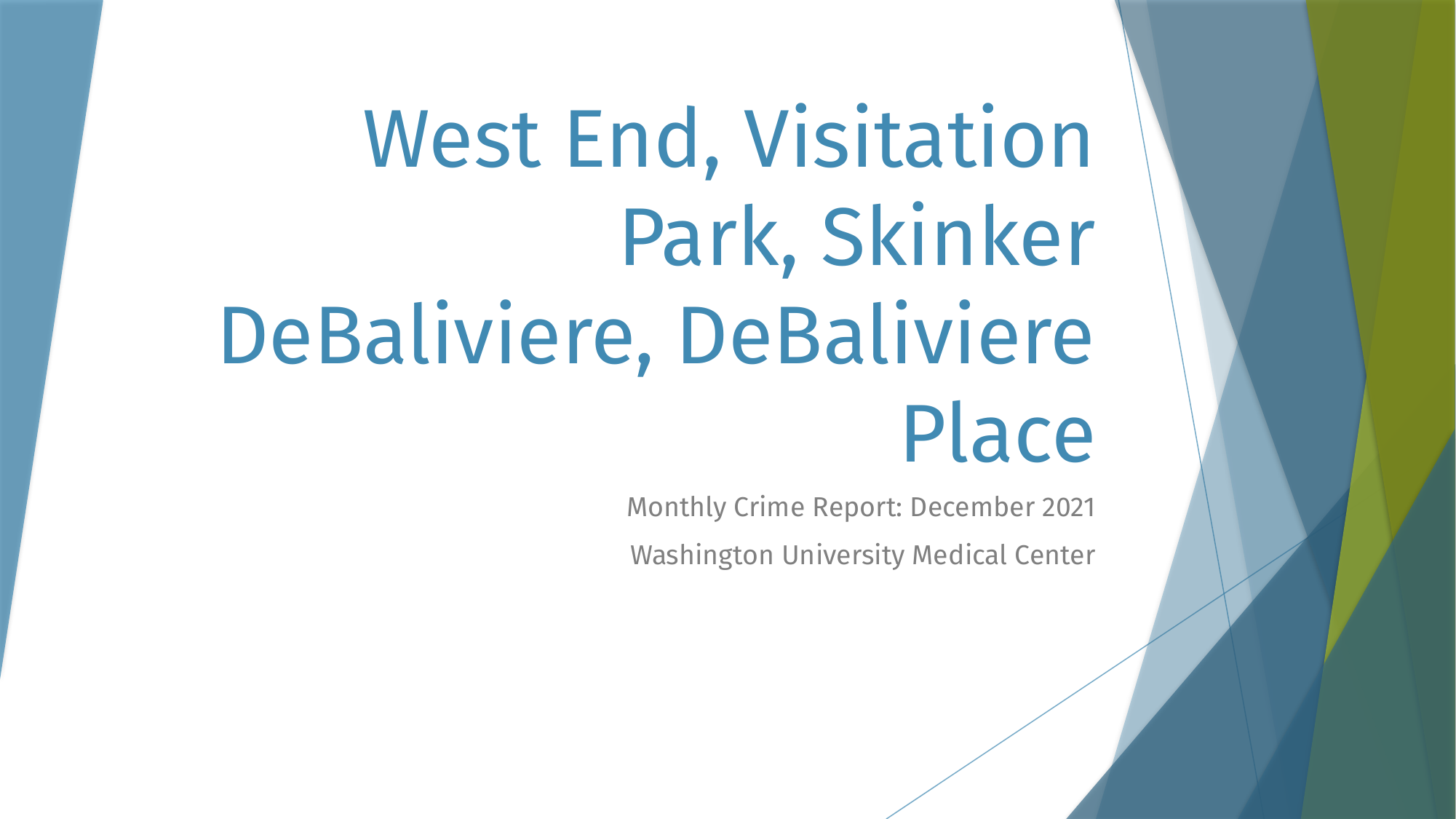

# West End, Visitation Park, Skinker DeBaliviere, DeBaliviere Place
Monthly Crime Report: December 2021
Washington University Medical Center